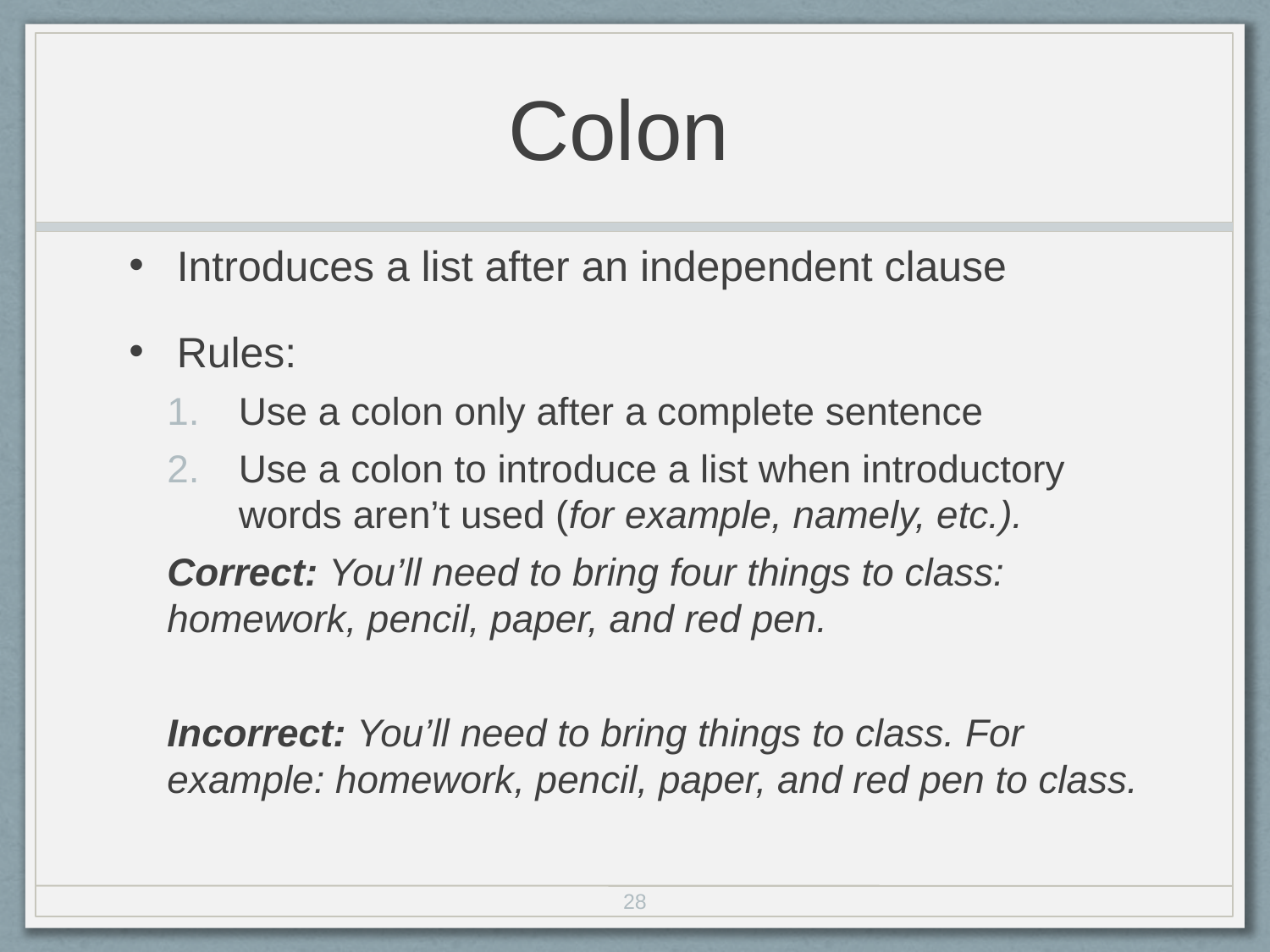

# Colon
Introduces a list after an independent clause
Rules:
Use a colon only after a complete sentence
Use a colon to introduce a list when introductory words aren’t used (for example, namely, etc.).
Correct: You’ll need to bring four things to class: homework, pencil, paper, and red pen.

Incorrect: You’ll need to bring things to class. For example: homework, pencil, paper, and red pen to class.

28